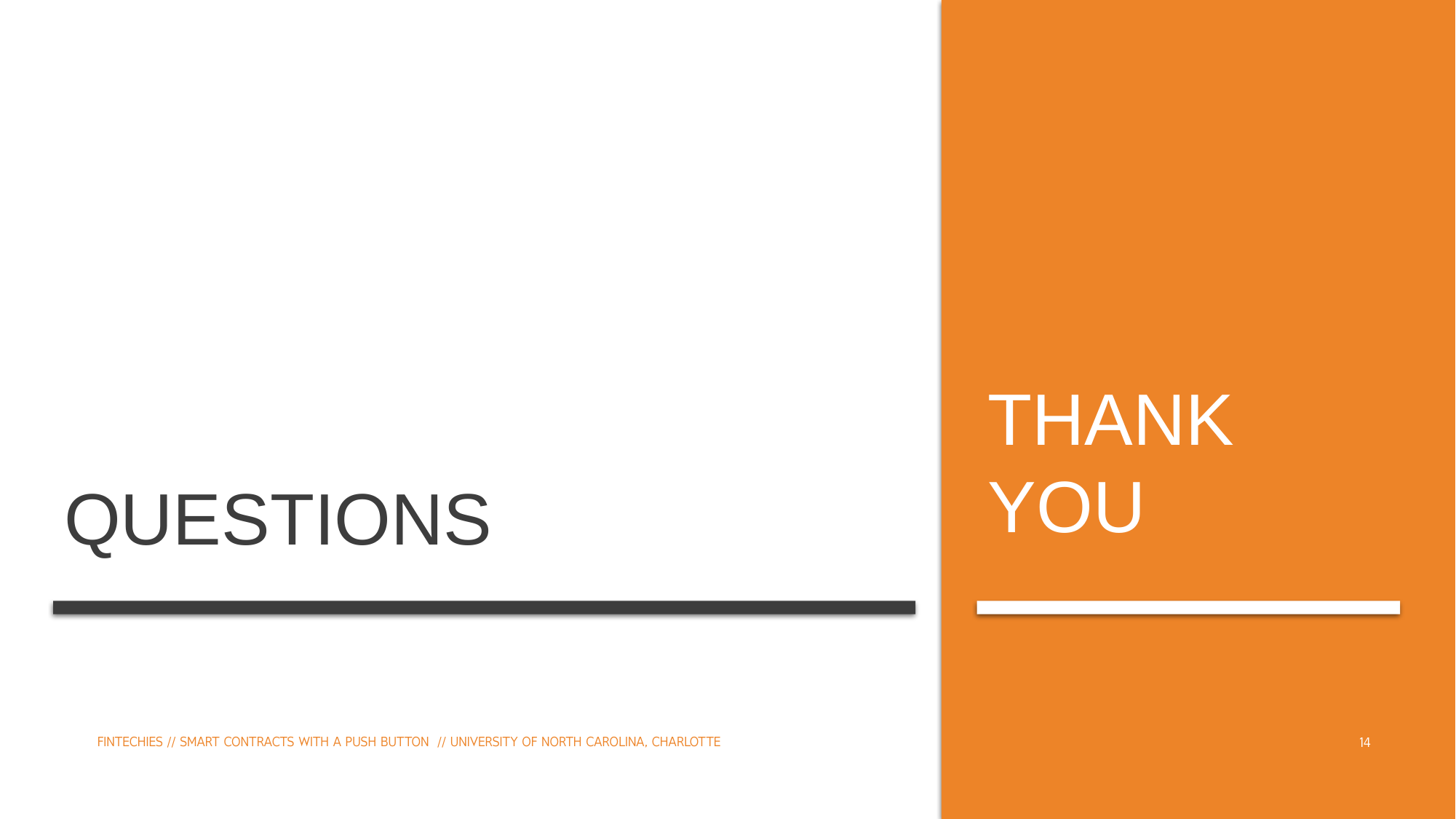

# QUESTIONS

THANK YOU

FinTechies // Smart Contracts with a Push Button  // University of North Carolina, CHarlotte
14